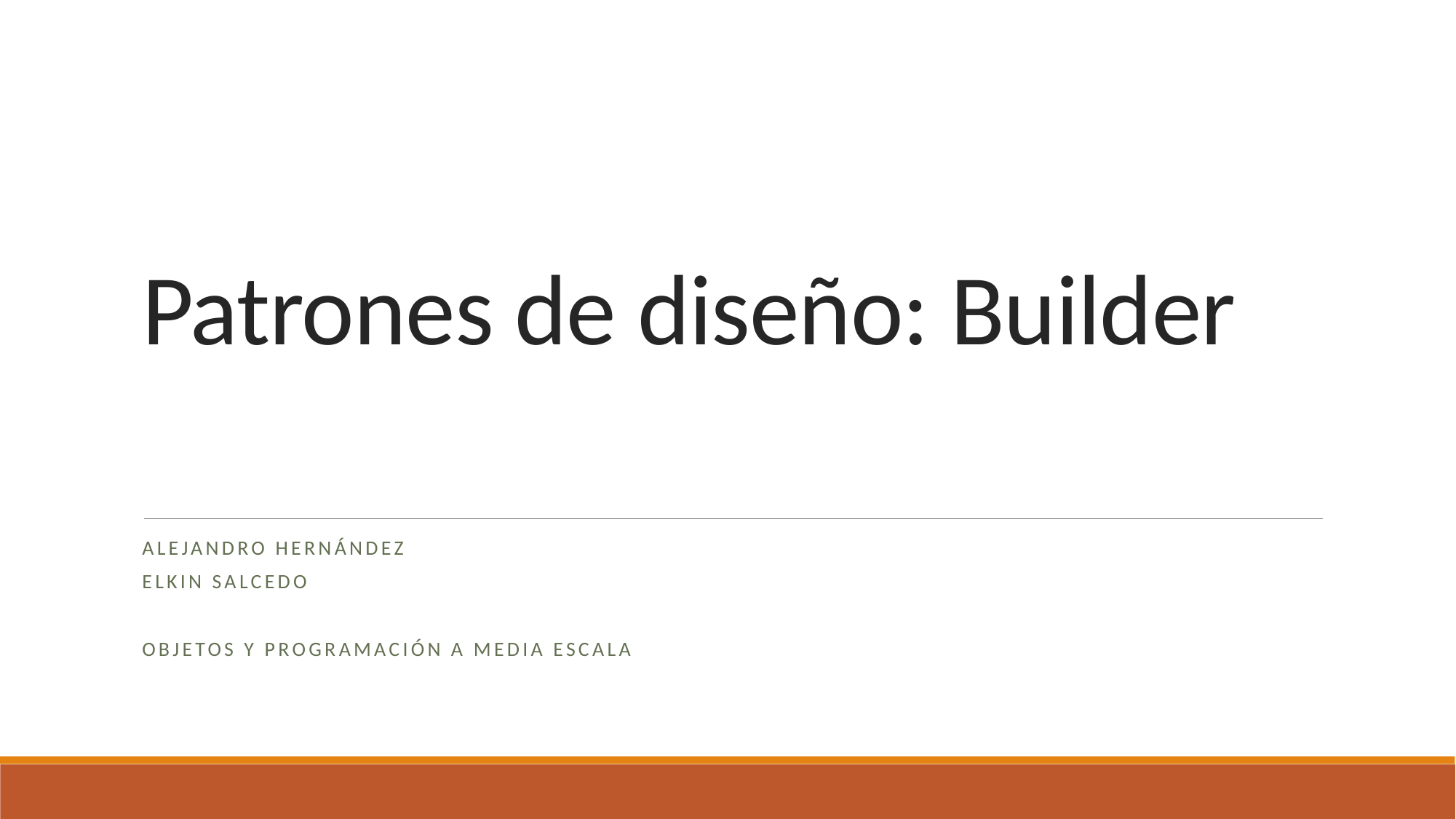

# Patrones de diseño: Builder
Alejandro Hernández
Elkin Salcedo

Objetos y programación a media escala